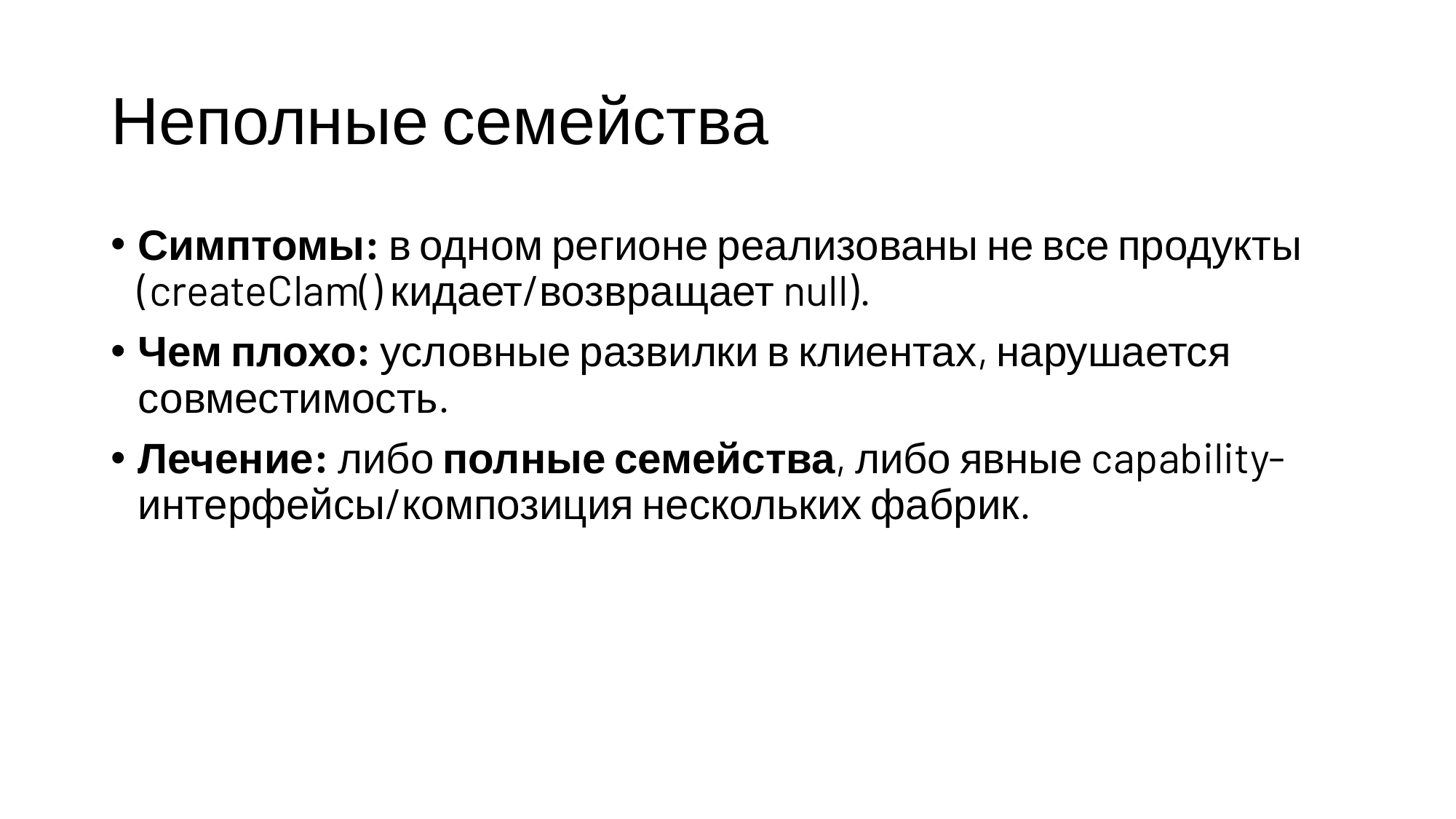

# Неполные семейства
Симптомы: в одном регионе реализованы не все продукты (createClam() кидает/возвращает null).
Чем плохо: условные развилки в клиентах, нарушается совместимость.
Лечение: либо полные семейства, либо явные capability-интерфейсы/композиция нескольких фабрик.